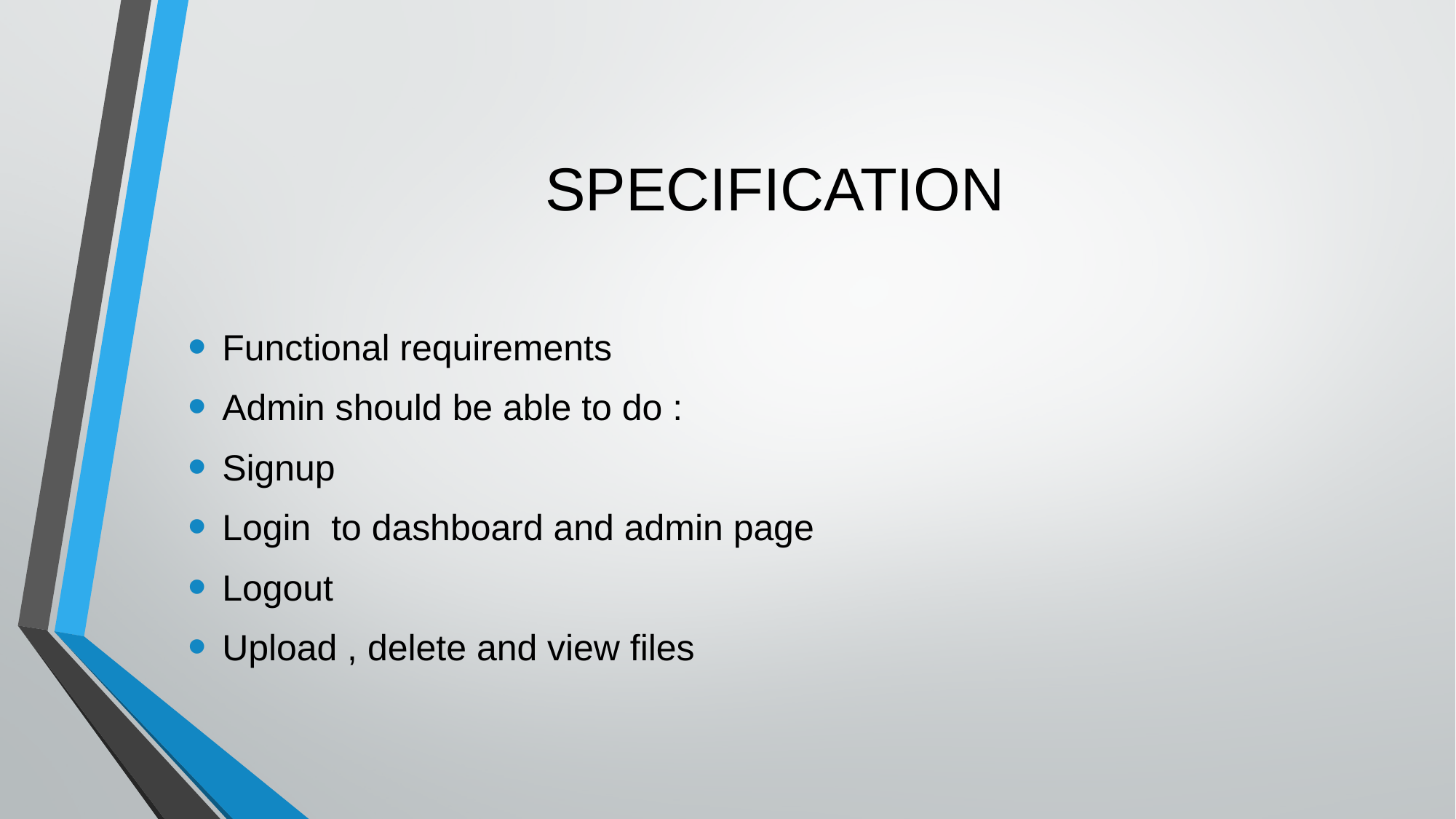

# SPECIFICATION
Functional requirements
Admin should be able to do :
Signup
Login  to dashboard and admin page
Logout
Upload , delete and view files